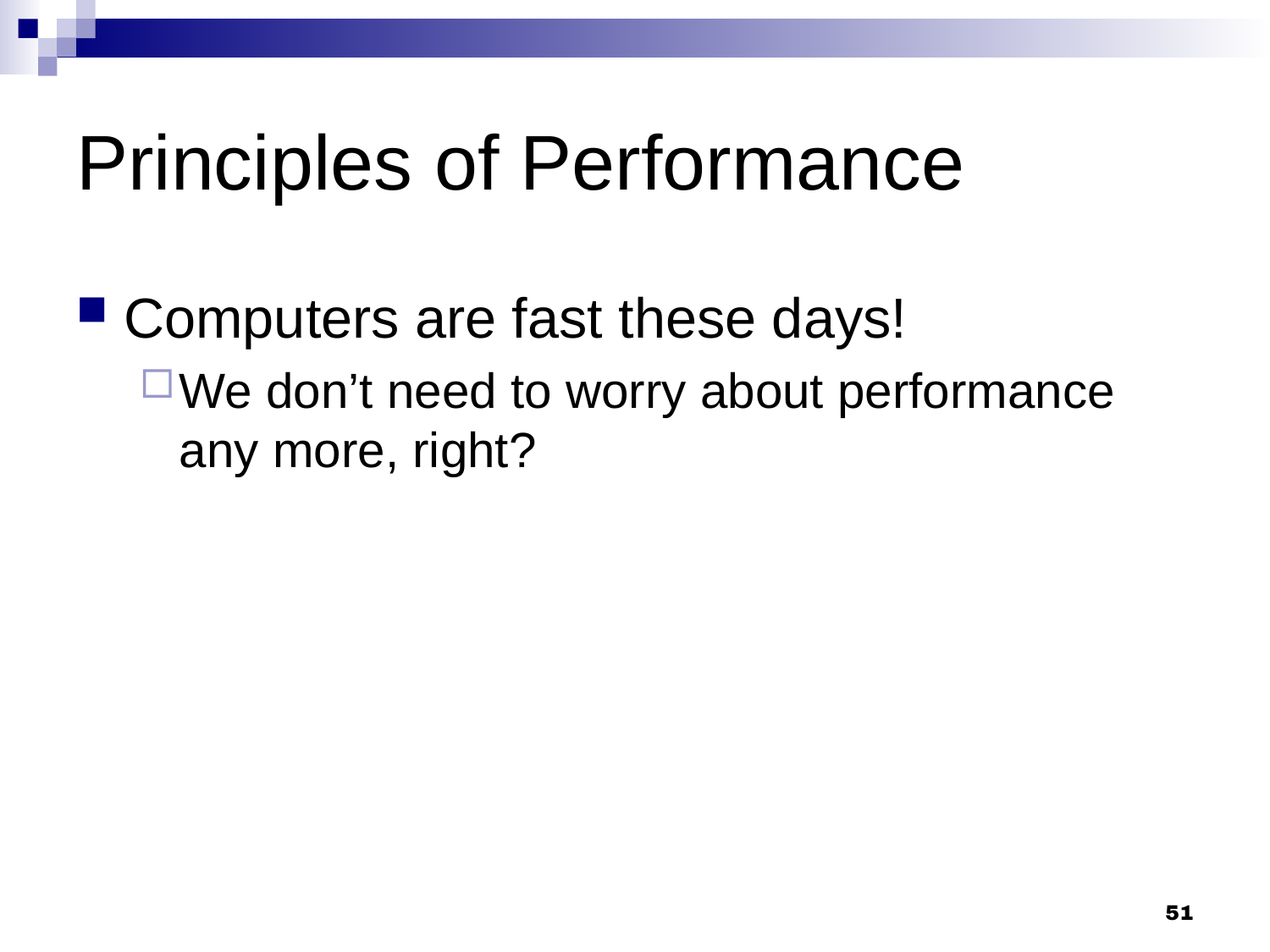

# Principles of Performance
Computers are fast these days!
We don’t need to worry about performance any more, right?
51